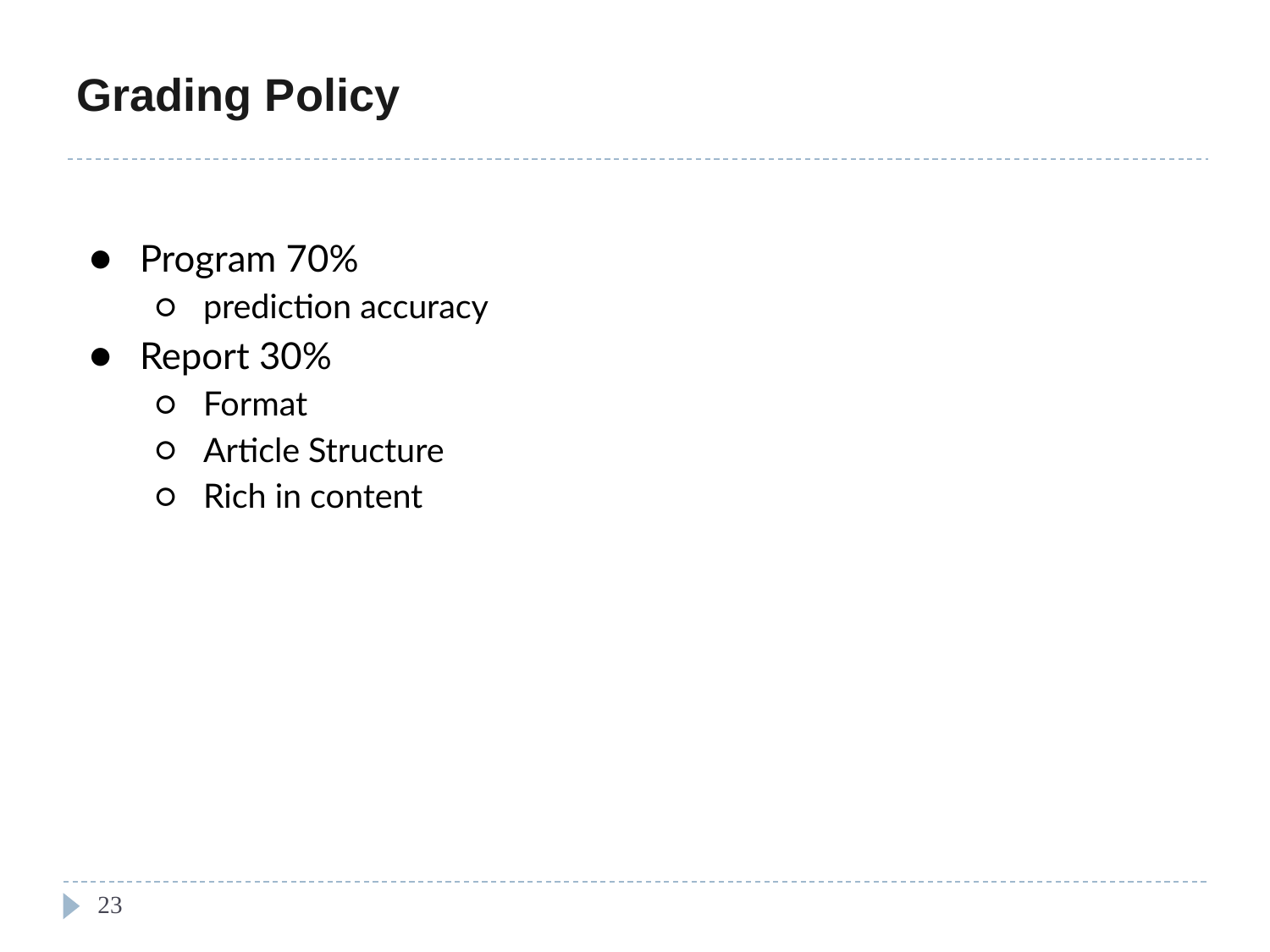

# Grading Policy

Program 70%
prediction accuracy
Report 30%
Format
Article Structure
Rich in content
23